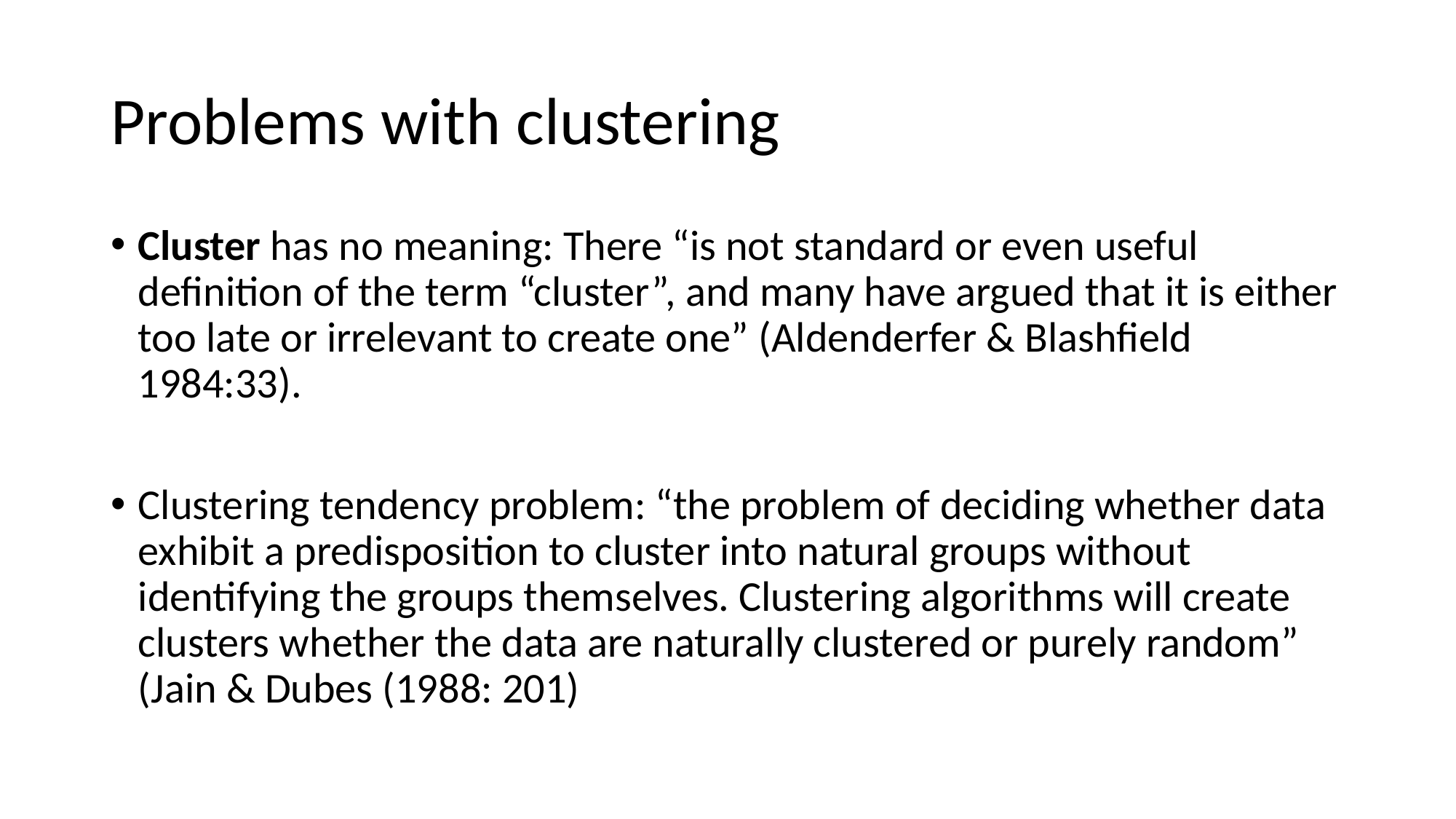

# Problems with clustering
Cluster has no meaning: There “is not standard or even useful definition of the term “cluster”, and many have argued that it is either too late or irrelevant to create one” (Aldenderfer & Blashfield 1984:33).

Clustering tendency problem: “the problem of deciding whether data exhibit a predisposition to cluster into natural groups without identifying the groups themselves. Clustering algorithms will create clusters whether the data are naturally clustered or purely random” (Jain & Dubes (1988: 201)